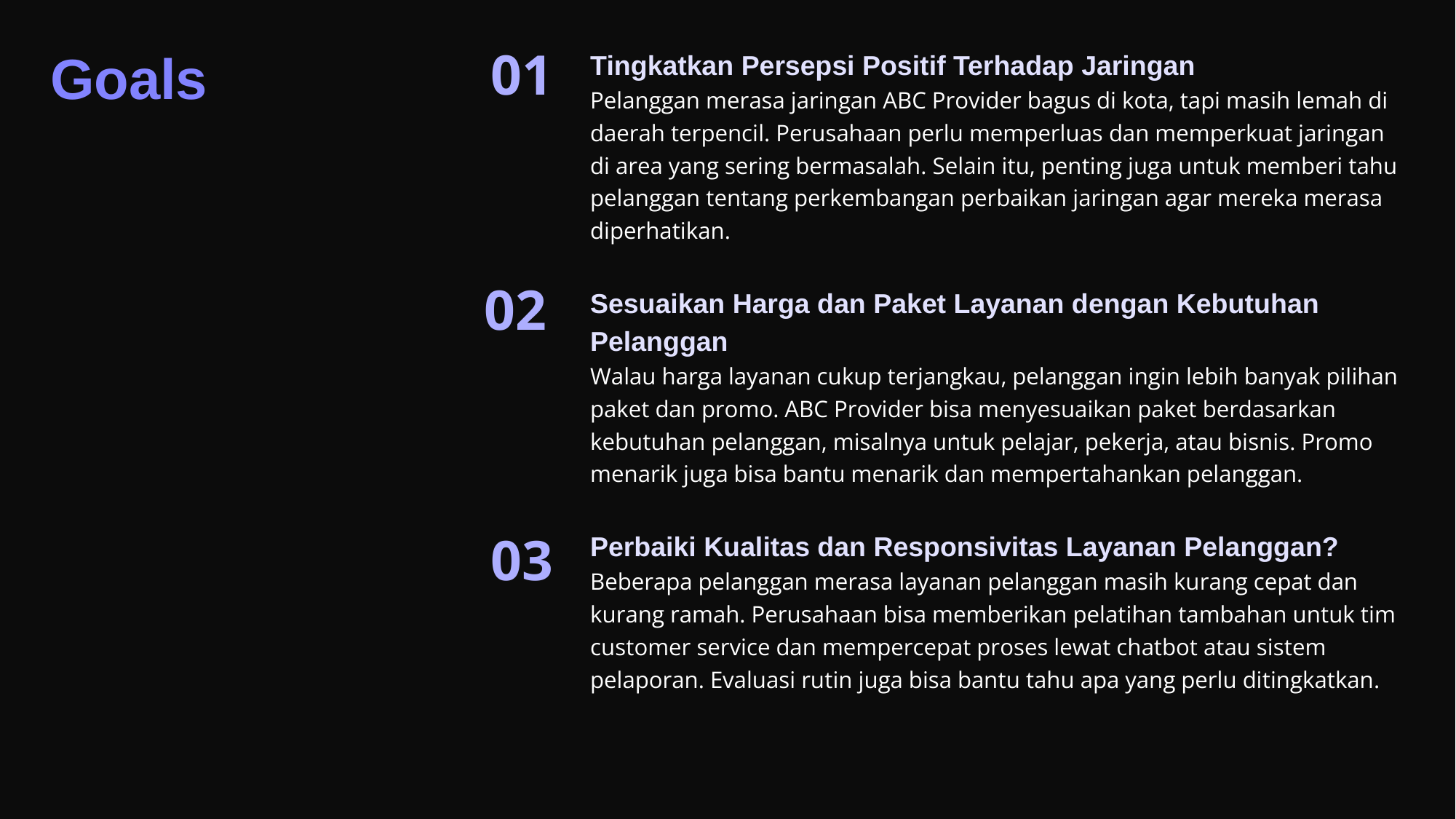

01
Tingkatkan Persepsi Positif Terhadap Jaringan
Pelanggan merasa jaringan ABC Provider bagus di kota, tapi masih lemah di daerah terpencil. Perusahaan perlu memperluas dan memperkuat jaringan di area yang sering bermasalah. Selain itu, penting juga untuk memberi tahu pelanggan tentang perkembangan perbaikan jaringan agar mereka merasa diperhatikan.

Sesuaikan Harga dan Paket Layanan dengan Kebutuhan Pelanggan
Walau harga layanan cukup terjangkau, pelanggan ingin lebih banyak pilihan paket dan promo. ABC Provider bisa menyesuaikan paket berdasarkan kebutuhan pelanggan, misalnya untuk pelajar, pekerja, atau bisnis. Promo menarik juga bisa bantu menarik dan mempertahankan pelanggan.

Perbaiki Kualitas dan Responsivitas Layanan Pelanggan?
Beberapa pelanggan merasa layanan pelanggan masih kurang cepat dan kurang ramah. Perusahaan bisa memberikan pelatihan tambahan untuk tim customer service dan mempercepat proses lewat chatbot atau sistem pelaporan. Evaluasi rutin juga bisa bantu tahu apa yang perlu ditingkatkan.
Goals
02
03